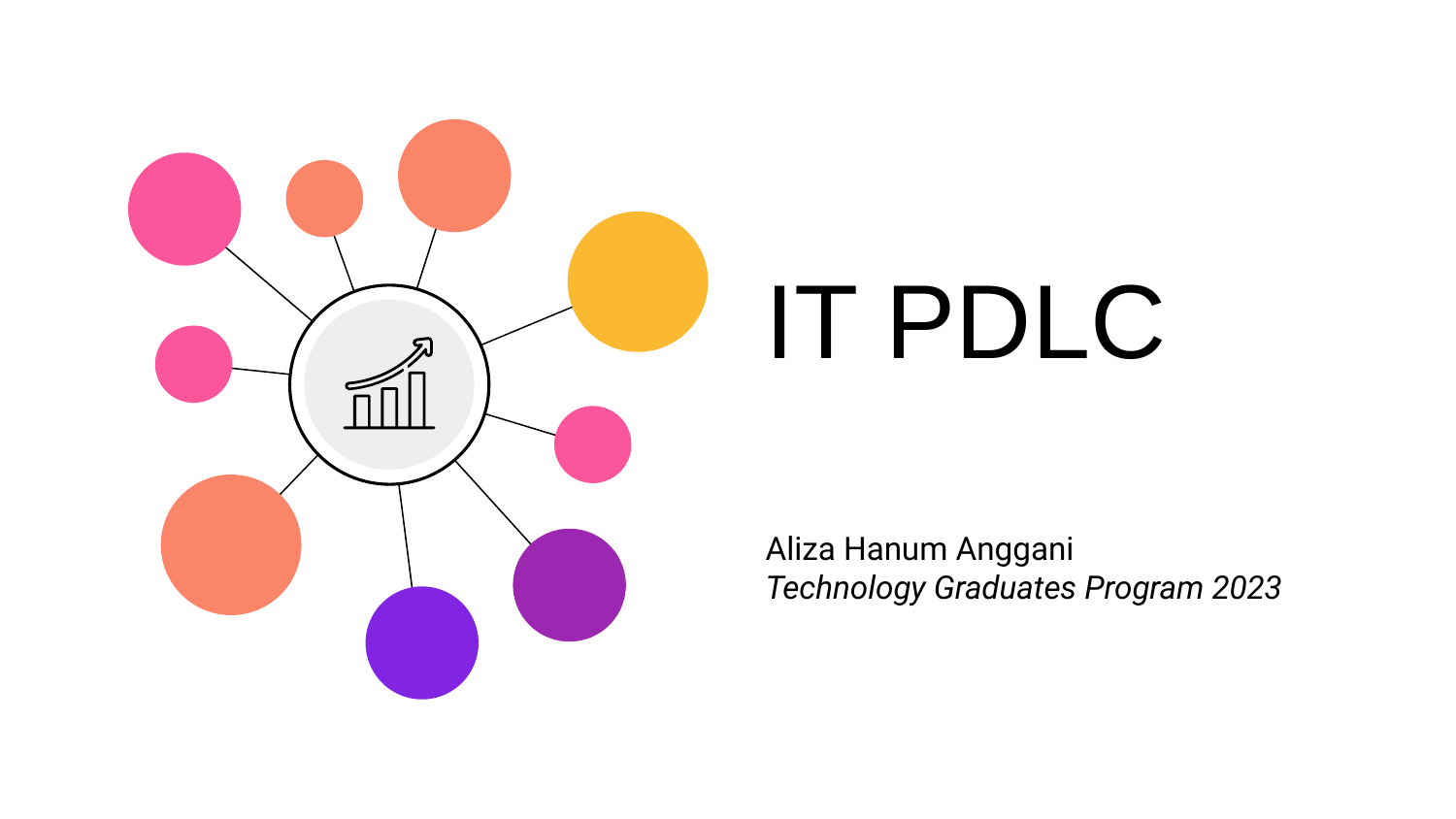

# IT PDLC

Aliza Hanum Anggani
Technology Graduates Program 2023